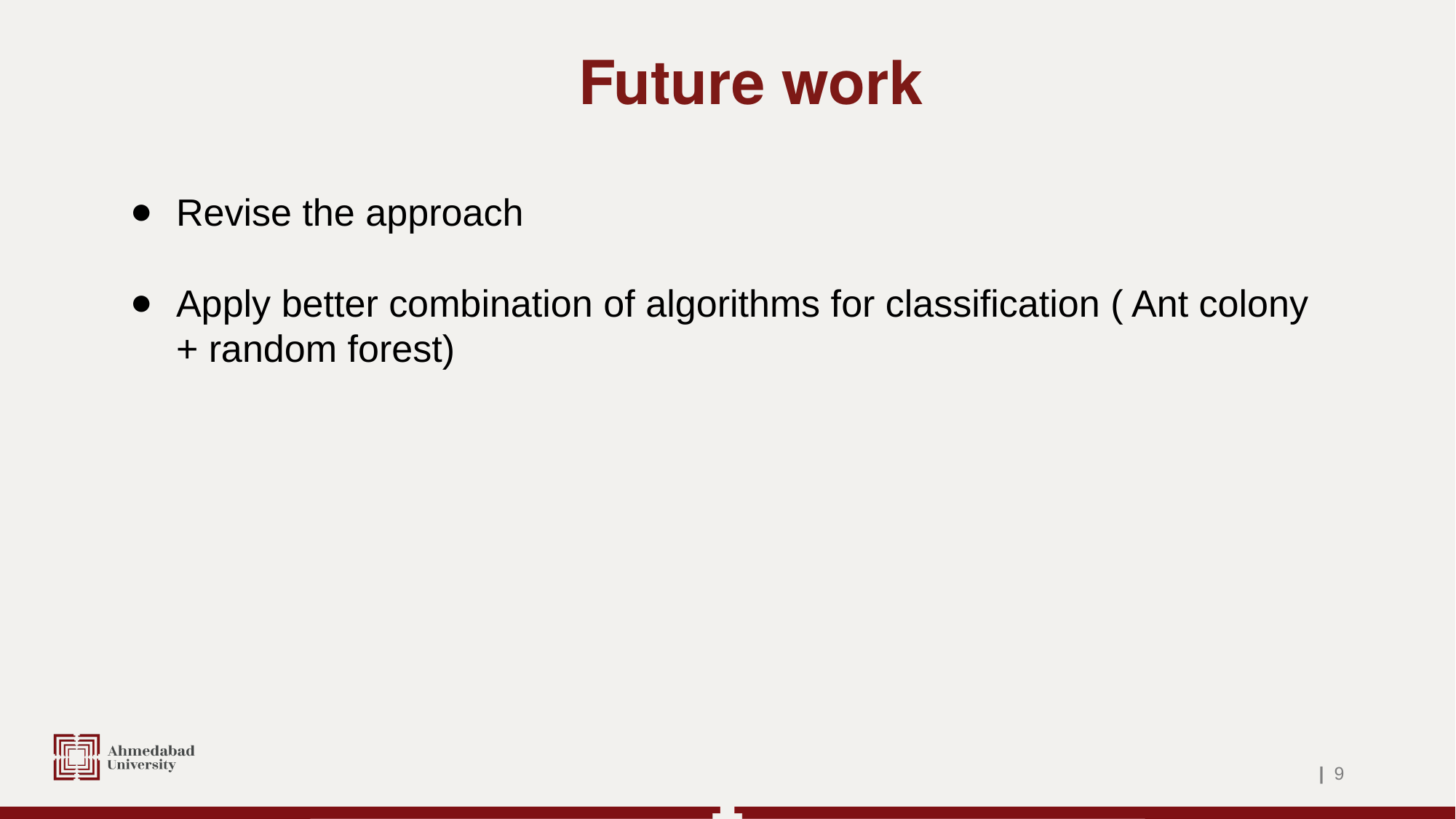

Future work
Revise the approach

Apply better combination of algorithms for classification ( Ant colony + random forest)
|  9